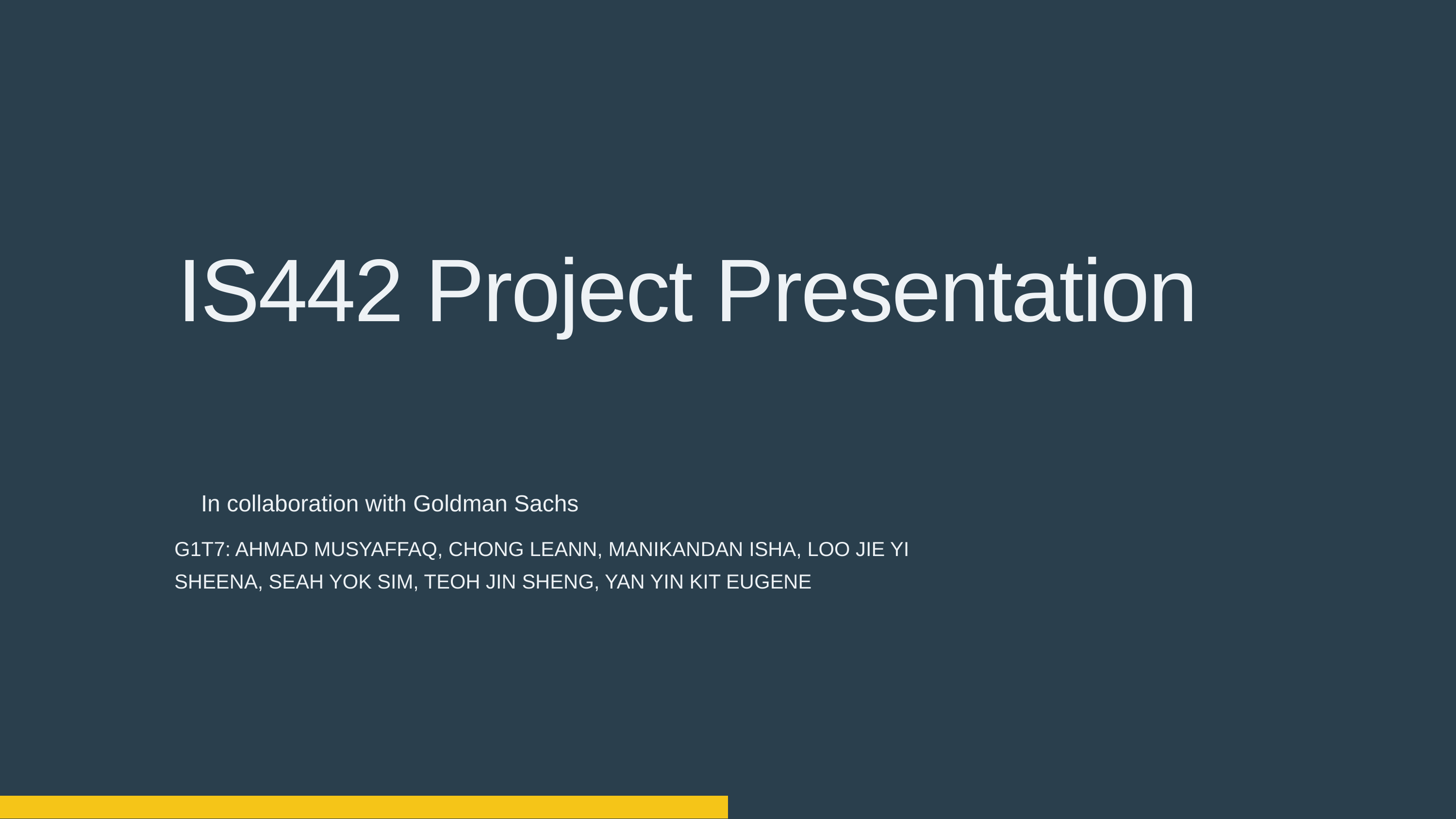

IS442 Project Presentation
In collaboration with Goldman Sachs
G1T7: AHMAD MUSYAFFAQ, CHONG LEANN, MANIKANDAN ISHA, LOO JIE YI SHEENA, SEAH YOK SIM, TEOH JIN SHENG, YAN YIN KIT EUGENE